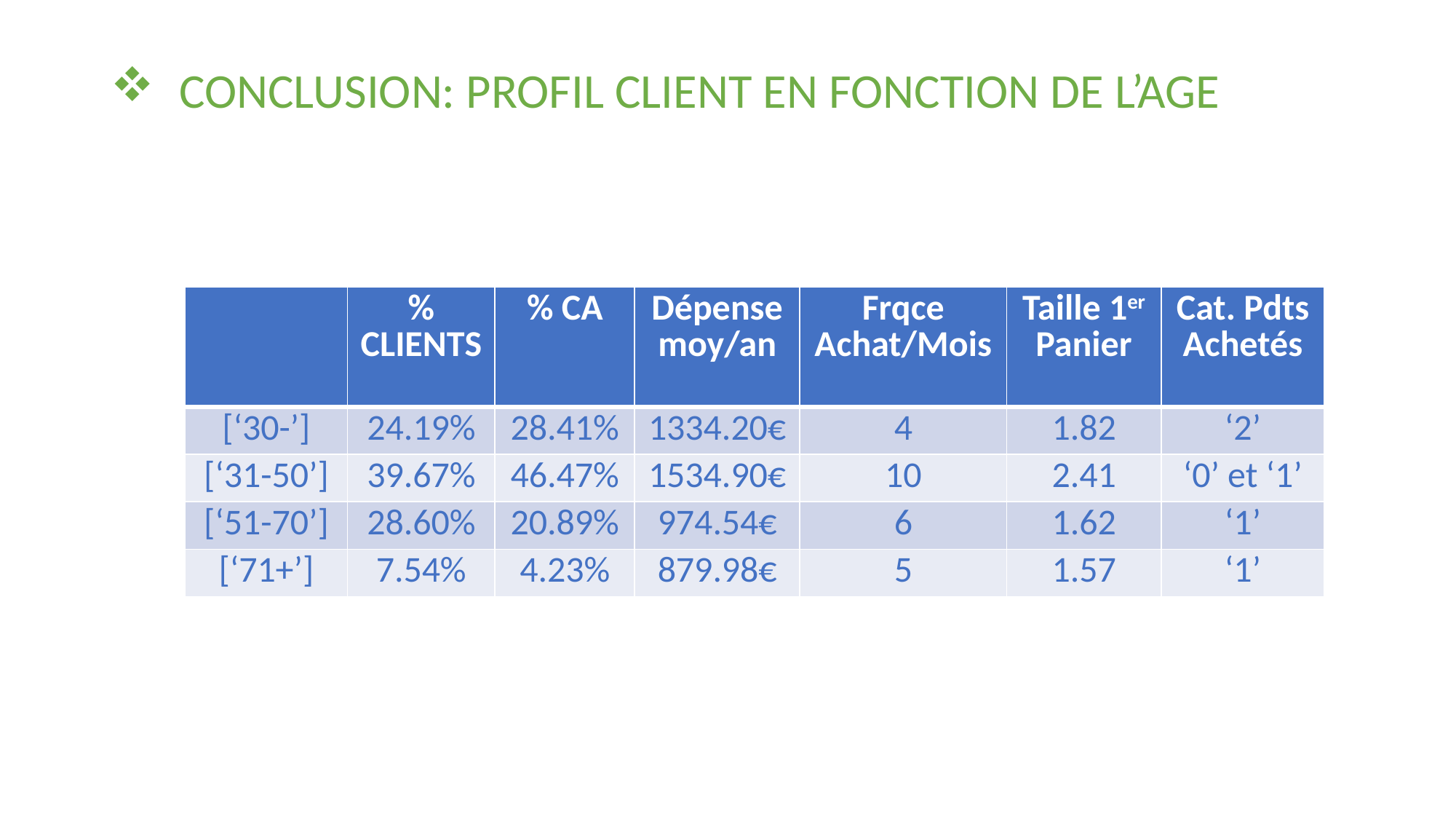

# CONCLUSION: PROFIL CLIENT EN FONCTION DE L’AGE

|  | % CLIENTS | % CA | Dépense moy/an | Frqce Achat/Mois | Taille 1er Panier | Cat. Pdts Achetés |
| --- | --- | --- | --- | --- | --- | --- |
| [‘30-’] | 24.19% | 28.41% | 1334.20€ | 4 | 1.82 | ‘2’ |
| [‘31-50’] | 39.67% | 46.47% | 1534.90€ | 10 | 2.41 | ‘0’ et ‘1’ |
| [‘51-70’] | 28.60% | 20.89% | 974.54€ | 6 | 1.62 | ‘1’ |
| [‘71+’] | 7.54% | 4.23% | 879.98€ | 5 | 1.57 | ‘1’ |